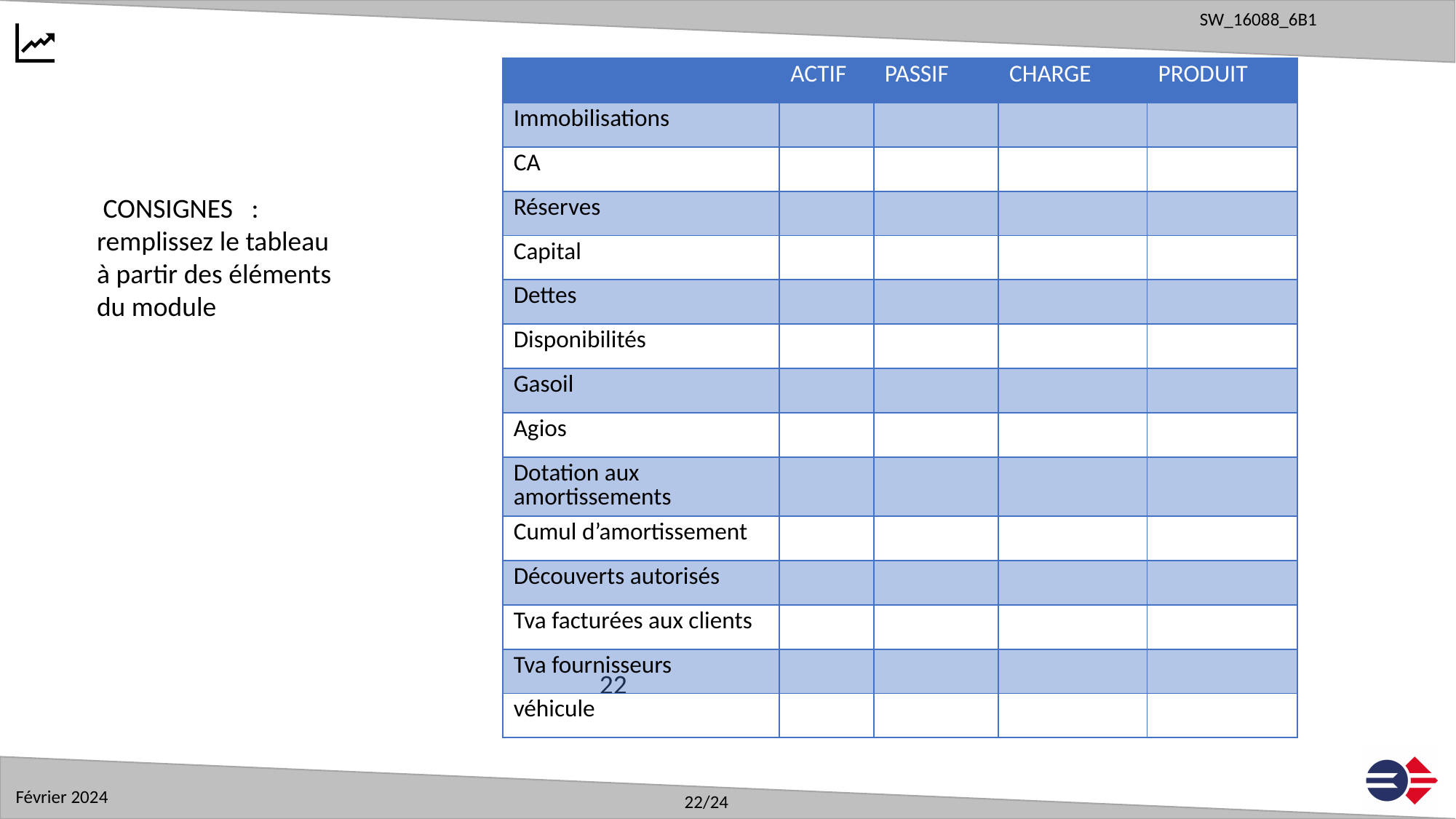

22
|  | ACTIF | PASSIF | CHARGE | PRODUIT |
| --- | --- | --- | --- | --- |
| Immobilisations |  |  |  |  |
| CA |  |  |  |  |
| Réserves |  |  |  |  |
| Capital |  |  |  |  |
| Dettes |  |  |  |  |
| Disponibilités |  |  |  |  |
| Gasoil |  |  |  |  |
| Agios |  |  |  |  |
| Dotation aux amortissements |  |  |  |  |
| Cumul d’amortissement |  |  |  |  |
| Découverts autorisés |  |  |  |  |
| Tva facturées aux clients |  |  |  |  |
| Tva fournisseurs |  |  |  |  |
| véhicule |  |  |  |  |
 CONSIGNES   : remplissez le tableau à partir des éléments du module